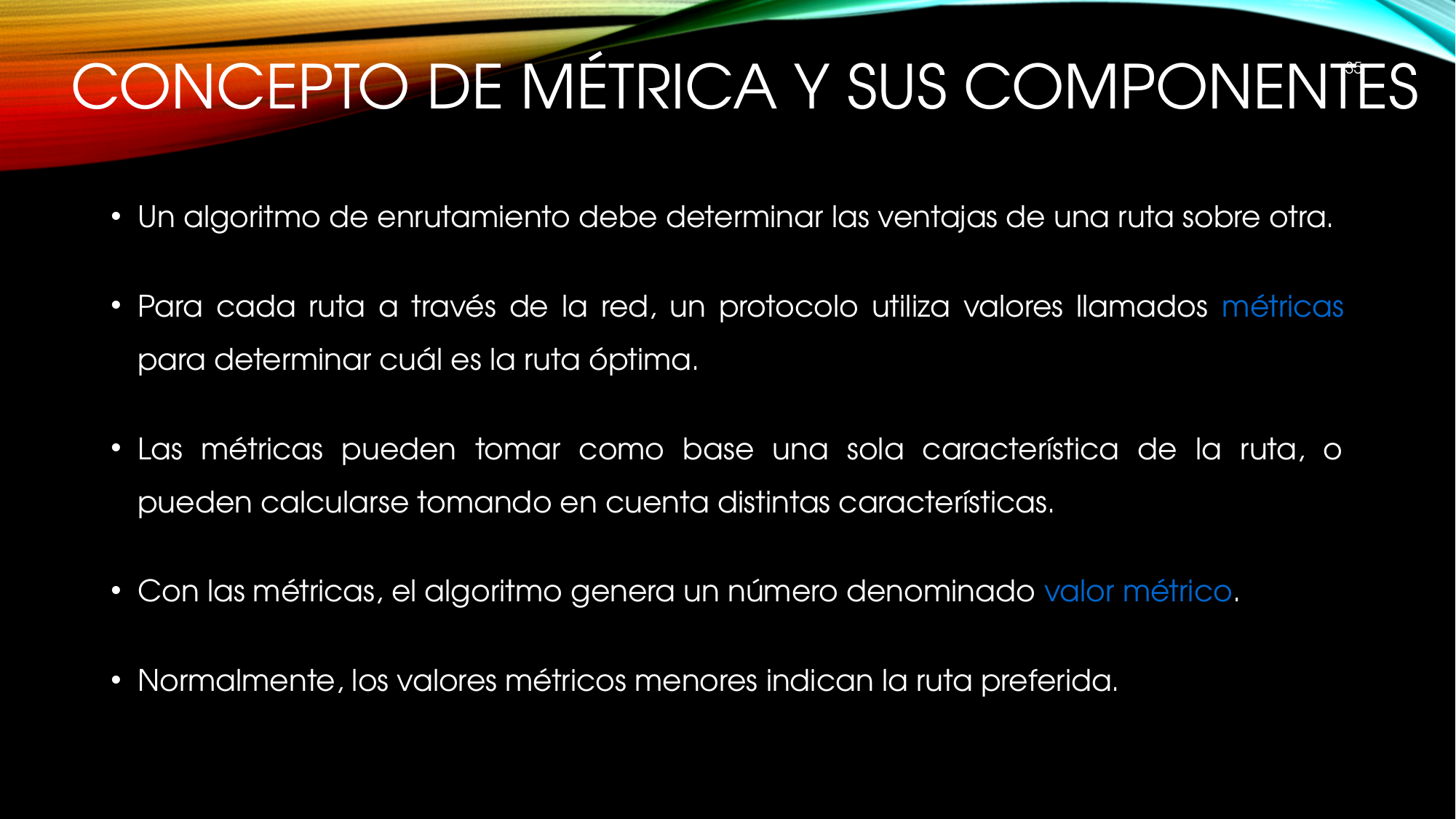

# Concepto de métrica y sus componentes
35
Un algoritmo de enrutamiento debe determinar las ventajas de una ruta sobre otra.
Para cada ruta a través de la red, un protocolo utiliza valores llamados métricas para determinar cuál es la ruta óptima.
Las métricas pueden tomar como base una sola característica de la ruta, o pueden calcularse tomando en cuenta distintas características.
Con las métricas, el algoritmo genera un número denominado valor métrico.
Normalmente, los valores métricos menores indican la ruta preferida.